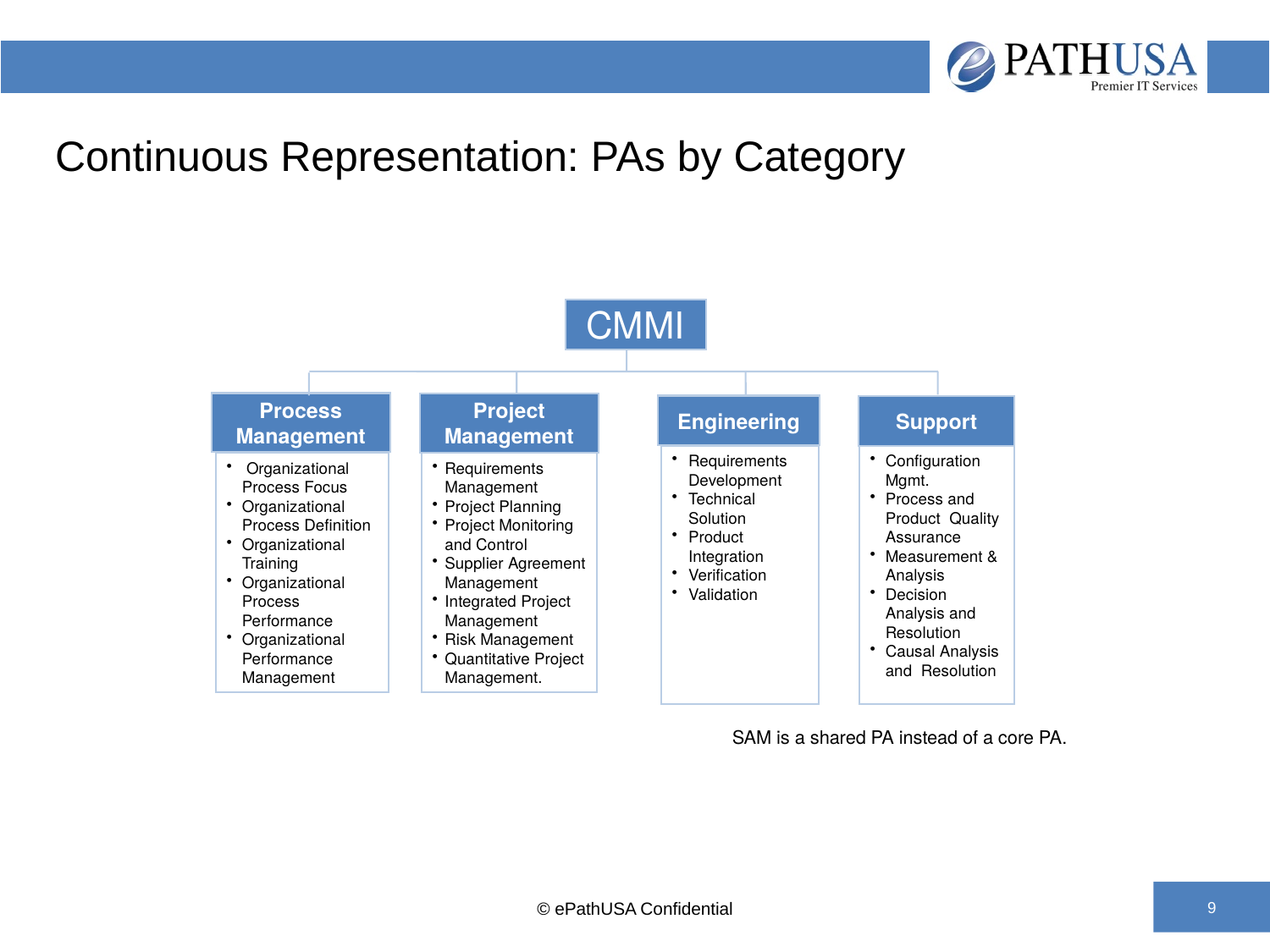

# Continuous Representation: PAs by Category

CMMI

Process
Management
Project
Management
Engineering
Support
Requirements Development
Technical Solution
Product Integration
Verification
Validation

Configuration Mgmt.
Process and Product  Quality Assurance
Measurement & Analysis
Decision Analysis and   Resolution
Causal Analysis and  Resolution

 Organizational Process Focus
Organizational Process Definition
Organizational Training
Organizational Process Performance
Organizational Performance Management
Requirements Management
Project Planning
Project Monitoring and Control
Supplier Agreement Management
Integrated Project Management
Risk Management
Quantitative Project Management.
SAM is a shared PA instead of a core PA.
© ePathUSA Confidential